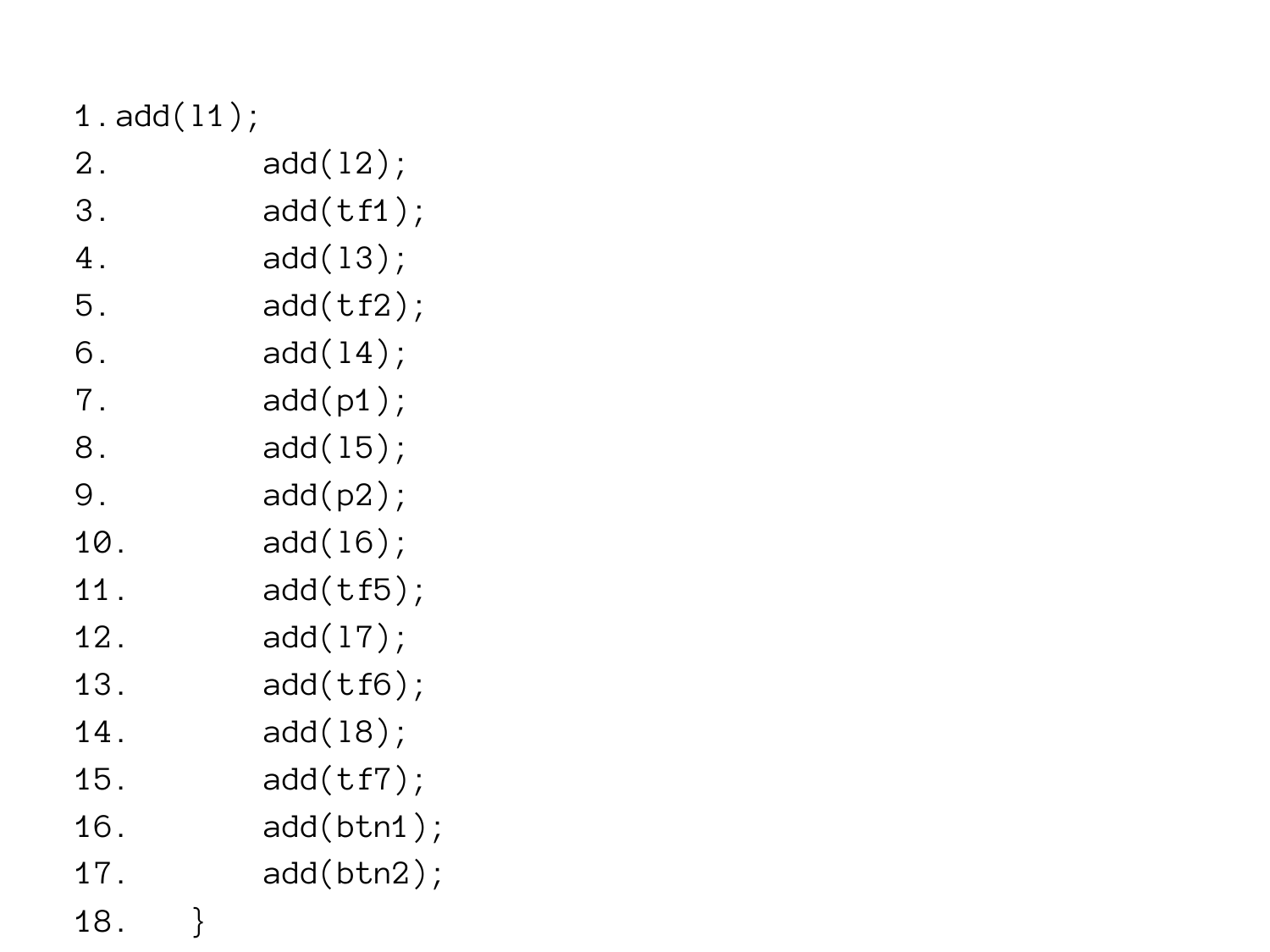

add(l1);
        add(l2);
        add(tf1);
        add(l3);
        add(tf2);
        add(l4);
        add(p1);
        add(l5);
        add(p2);
        add(l6);
        add(tf5);
        add(l7);
        add(tf6);
        add(l8);
        add(tf7);
        add(btn1);
        add(btn2);
    }